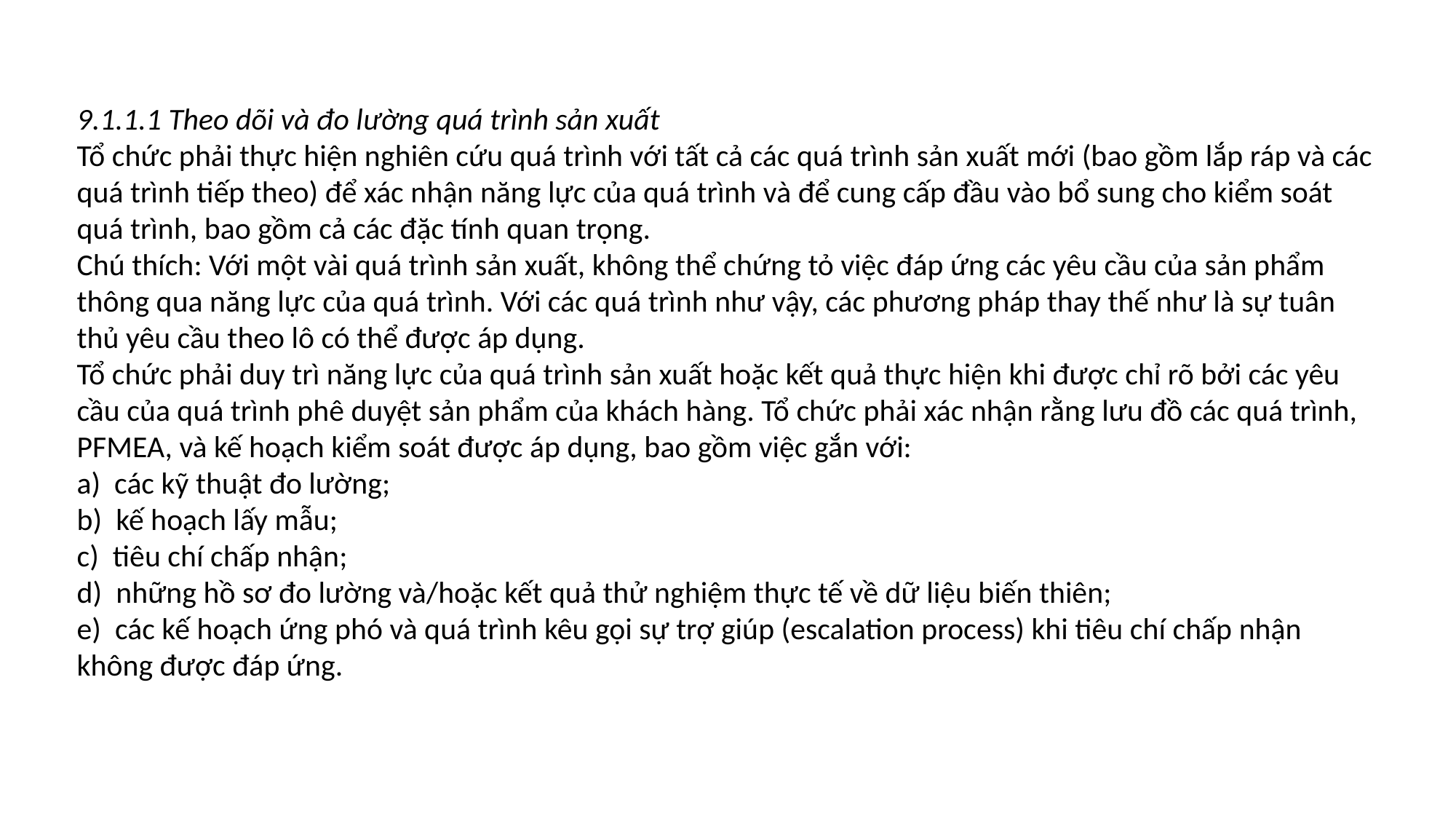

9.1.1.1 Theo dõi và đo lường quá trình sản xuất
Tổ chức phải thực hiện nghiên cứu quá trình với tất cả các quá trình sản xuất mới (bao gồm lắp ráp và các quá trình tiếp theo) để xác nhận năng lực của quá trình và để cung cấp đầu vào bổ sung cho kiểm soát quá trình, bao gồm cả các đặc tính quan trọng.
Chú thích: Với một vài quá trình sản xuất, không thể chứng tỏ việc đáp ứng các yêu cầu của sản phẩm thông qua năng lực của quá trình. Với các quá trình như vậy, các phương pháp thay thế như là sự tuân thủ yêu cầu theo lô có thể được áp dụng.
Tổ chức phải duy trì năng lực của quá trình sản xuất hoặc kết quả thực hiện khi được chỉ rõ bởi các yêu cầu của quá trình phê duyệt sản phẩm của khách hàng. Tổ chức phải xác nhận rằng lưu đồ các quá trình, PFMEA, và kế hoạch kiểm soát được áp dụng, bao gồm việc gắn với:
a)  các kỹ thuật đo lường;
b)  kế hoạch lấy mẫu;
c)  tiêu chí chấp nhận;
d)  những hồ sơ đo lường và/hoặc kết quả thử nghiệm thực tế về dữ liệu biến thiên;
e)  các kế hoạch ứng phó và quá trình kêu gọi sự trợ giúp (escalation process) khi tiêu chí chấp nhận không được đáp ứng.